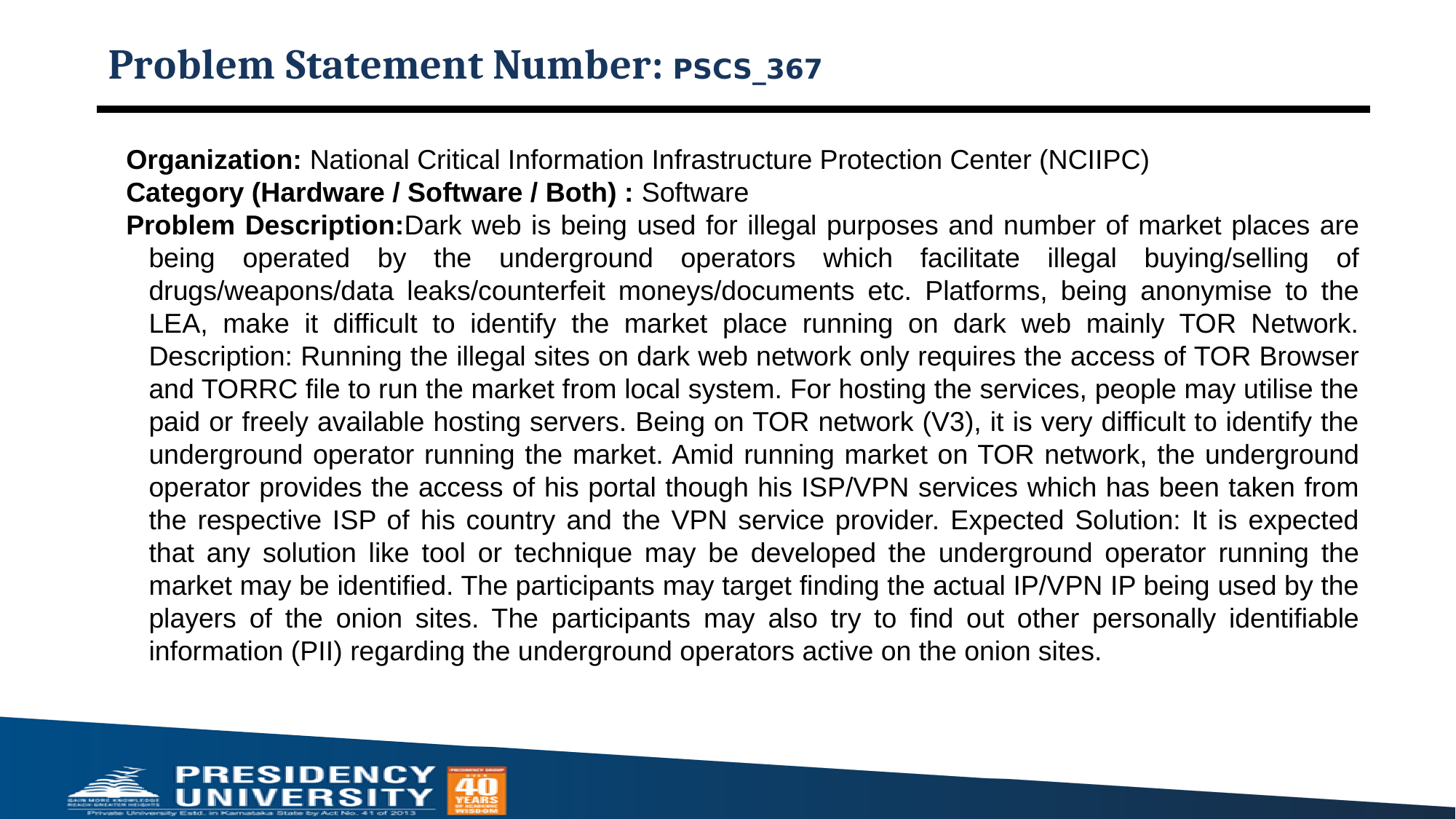

# Problem Statement Number: PSCS_367
Organization: National Critical Information Infrastructure Protection Center (NCIIPC)
Category (Hardware / Software / Both) : Software
Problem Description:Dark web is being used for illegal purposes and number of market places are being operated by the underground operators which facilitate illegal buying/selling of drugs/weapons/data leaks/counterfeit moneys/documents etc. Platforms, being anonymise to the LEA, make it difficult to identify the market place running on dark web mainly TOR Network. Description: Running the illegal sites on dark web network only requires the access of TOR Browser and TORRC file to run the market from local system. For hosting the services, people may utilise the paid or freely available hosting servers. Being on TOR network (V3), it is very difficult to identify the underground operator running the market. Amid running market on TOR network, the underground operator provides the access of his portal though his ISP/VPN services which has been taken from the respective ISP of his country and the VPN service provider. Expected Solution: It is expected that any solution like tool or technique may be developed the underground operator running the market may be identified. The participants may target finding the actual IP/VPN IP being used by the players of the onion sites. The participants may also try to find out other personally identifiable information (PII) regarding the underground operators active on the onion sites.